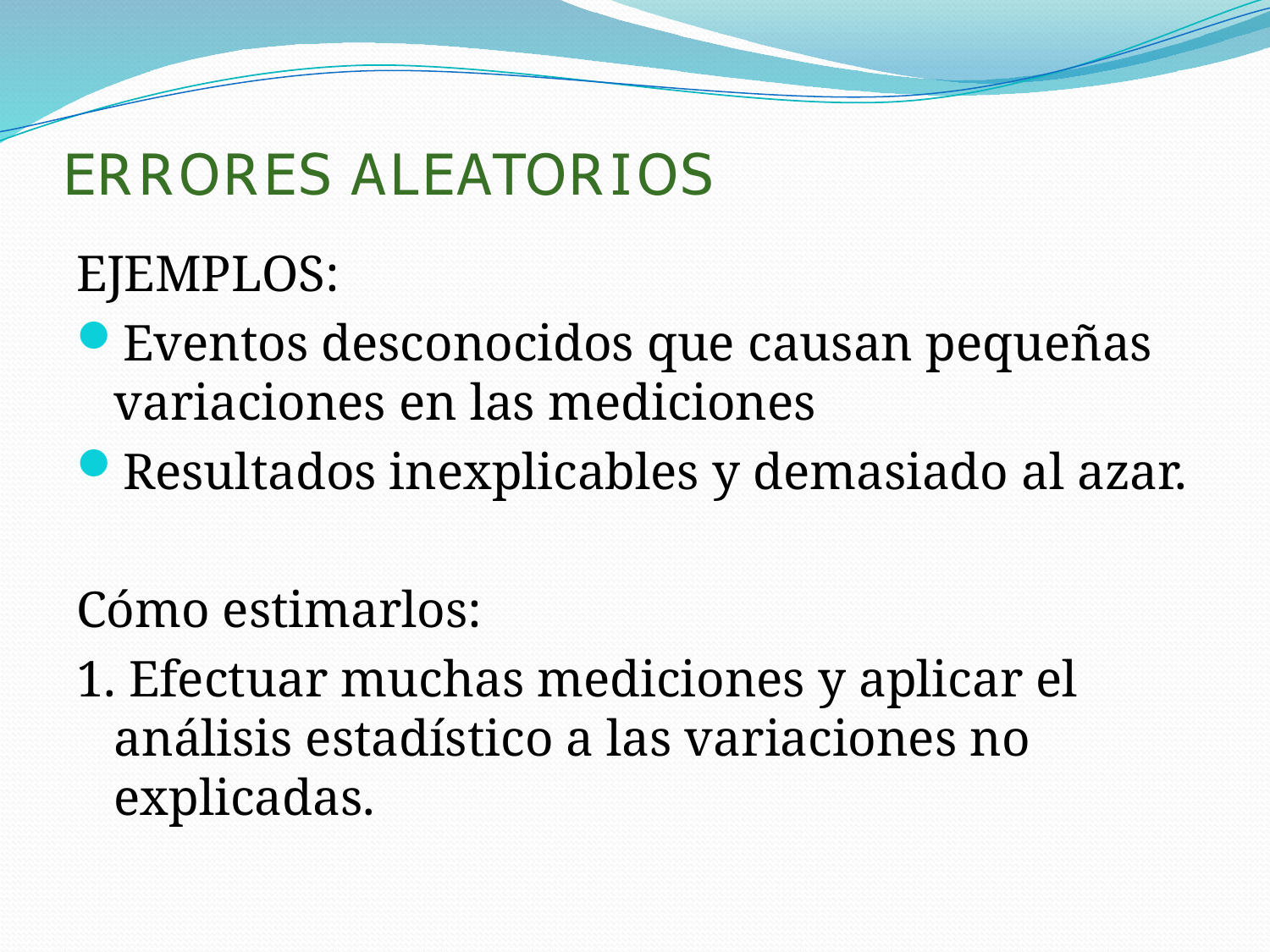

# ERRORES ALEATORIOS
EJEMPLOS:
Eventos desconocidos que causan pequeñas variaciones en las mediciones
Resultados inexplicables y demasiado al azar.

Cómo estimarlos:
1. Efectuar muchas mediciones y aplicar el análisis estadístico a las variaciones no explicadas.